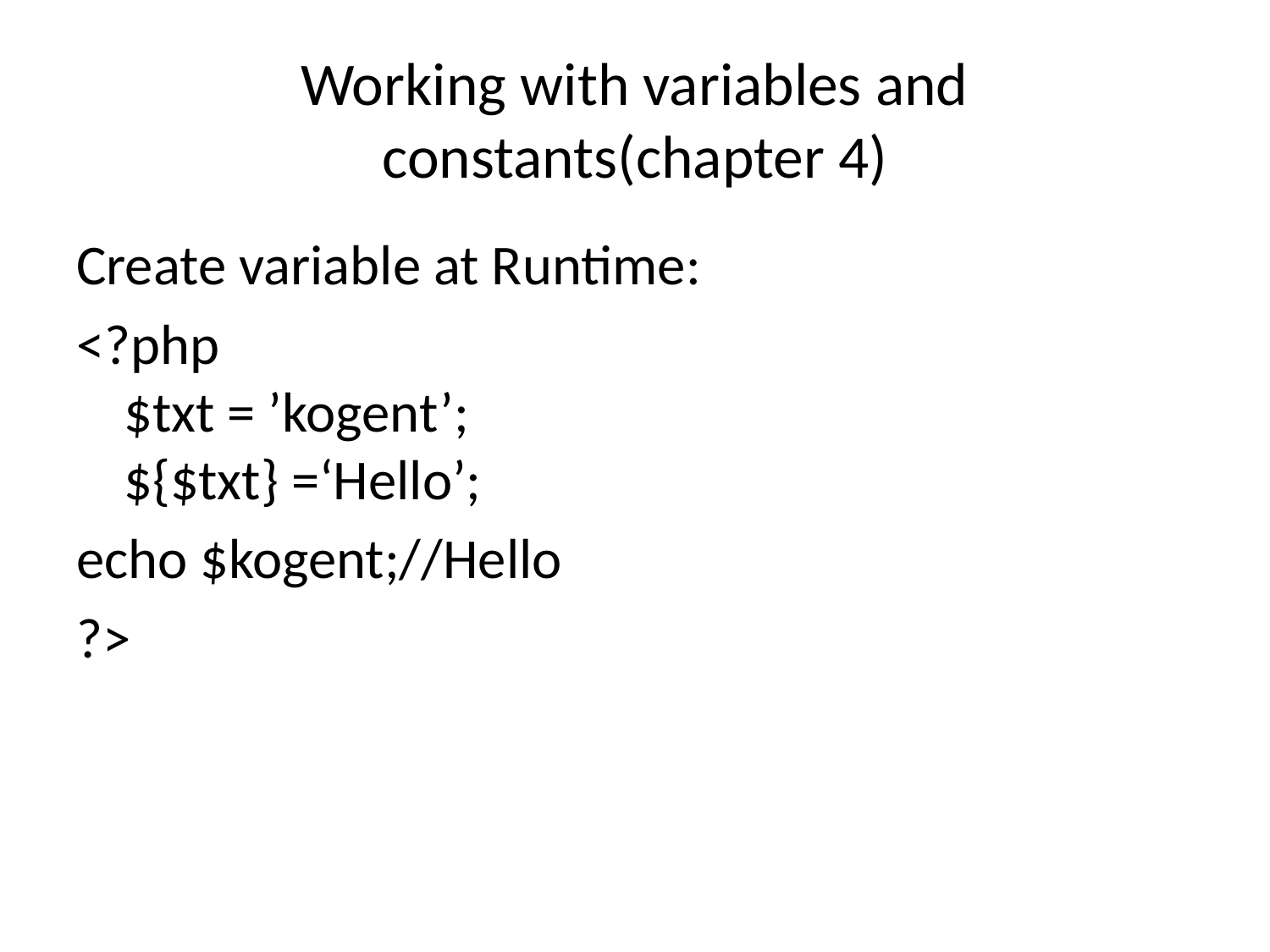

# Working with variables and constants(chapter 4)
Create variable at Runtime:
<?php
$txt = ’kogent’;
${$txt} =‘Hello’;
echo $kogent;//Hello
?>